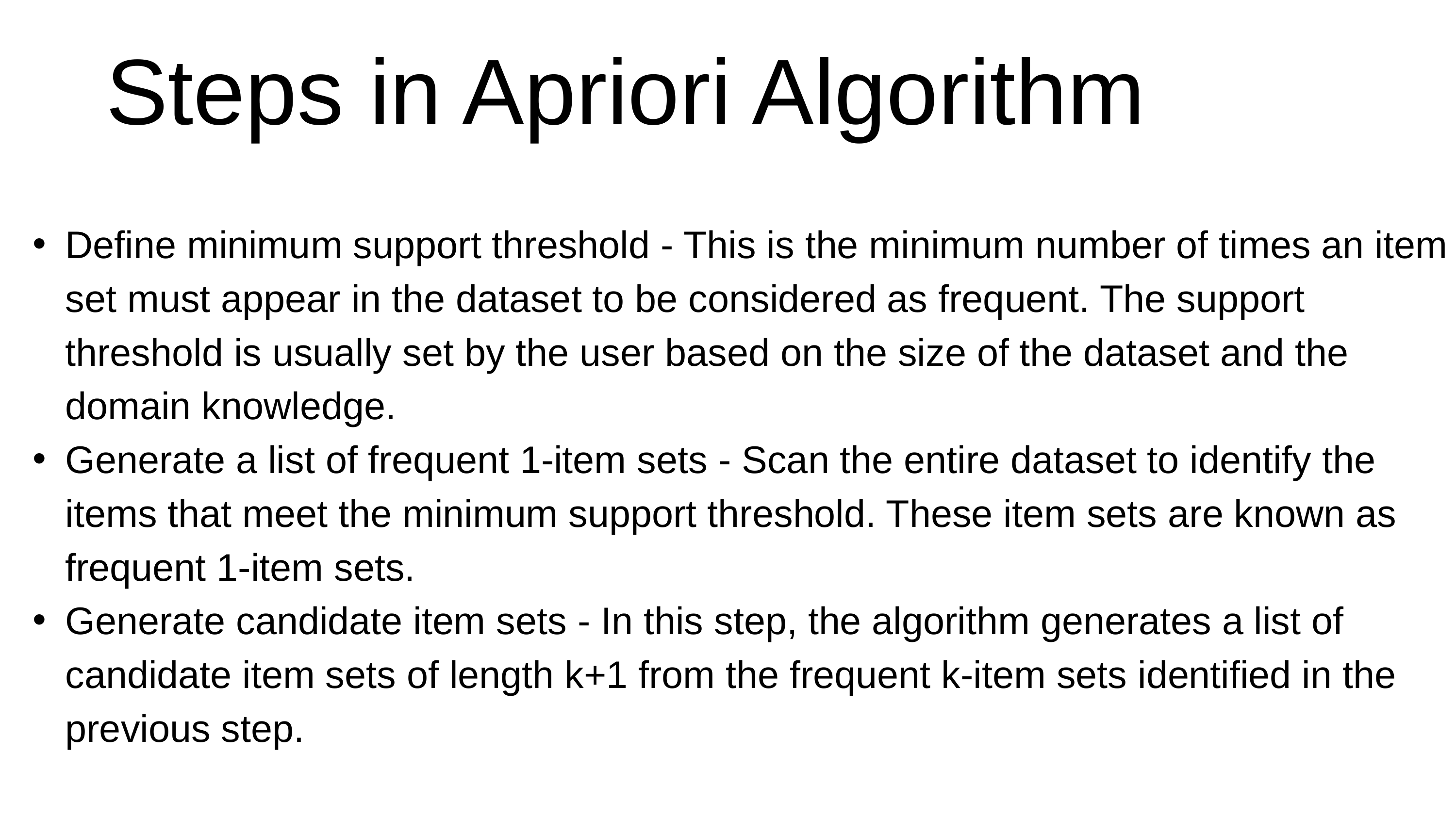

Steps in Apriori Algorithm
Define minimum support threshold - This is the minimum number of times an item set must appear in the dataset to be considered as frequent. The support threshold is usually set by the user based on the size of the dataset and the domain knowledge.
Generate a list of frequent 1-item sets - Scan the entire dataset to identify the items that meet the minimum support threshold. These item sets are known as frequent 1-item sets.
Generate candidate item sets - In this step, the algorithm generates a list of candidate item sets of length k+1 from the frequent k-item sets identified in the previous step.